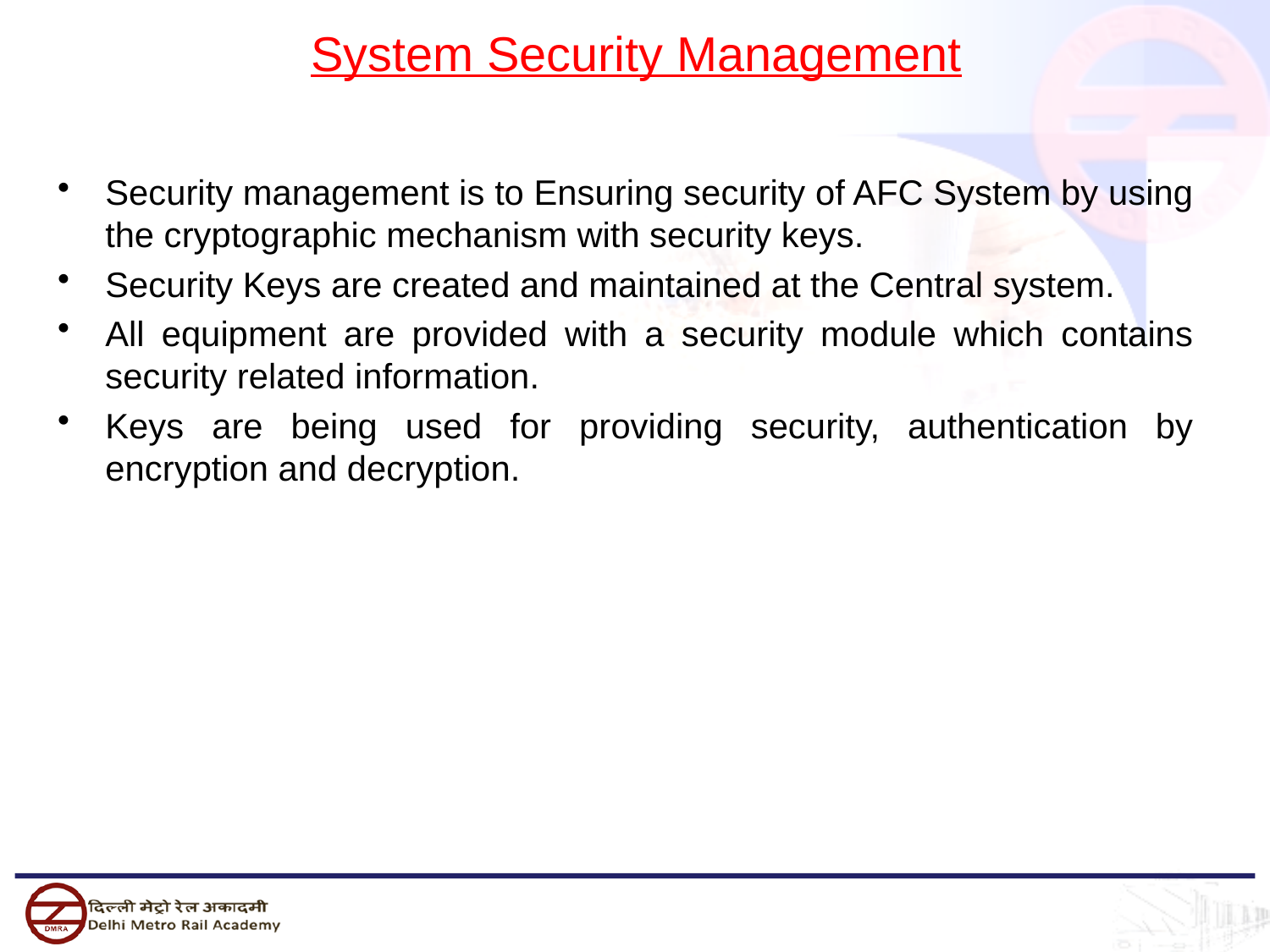

# System Security Management

Security management is to Ensuring security of AFC System by using the cryptographic mechanism with security keys.
Security Keys are created and maintained at the Central system.
All equipment are provided with a security module which contains security related information.
Keys are being used for providing security, authentication by encryption and decryption.